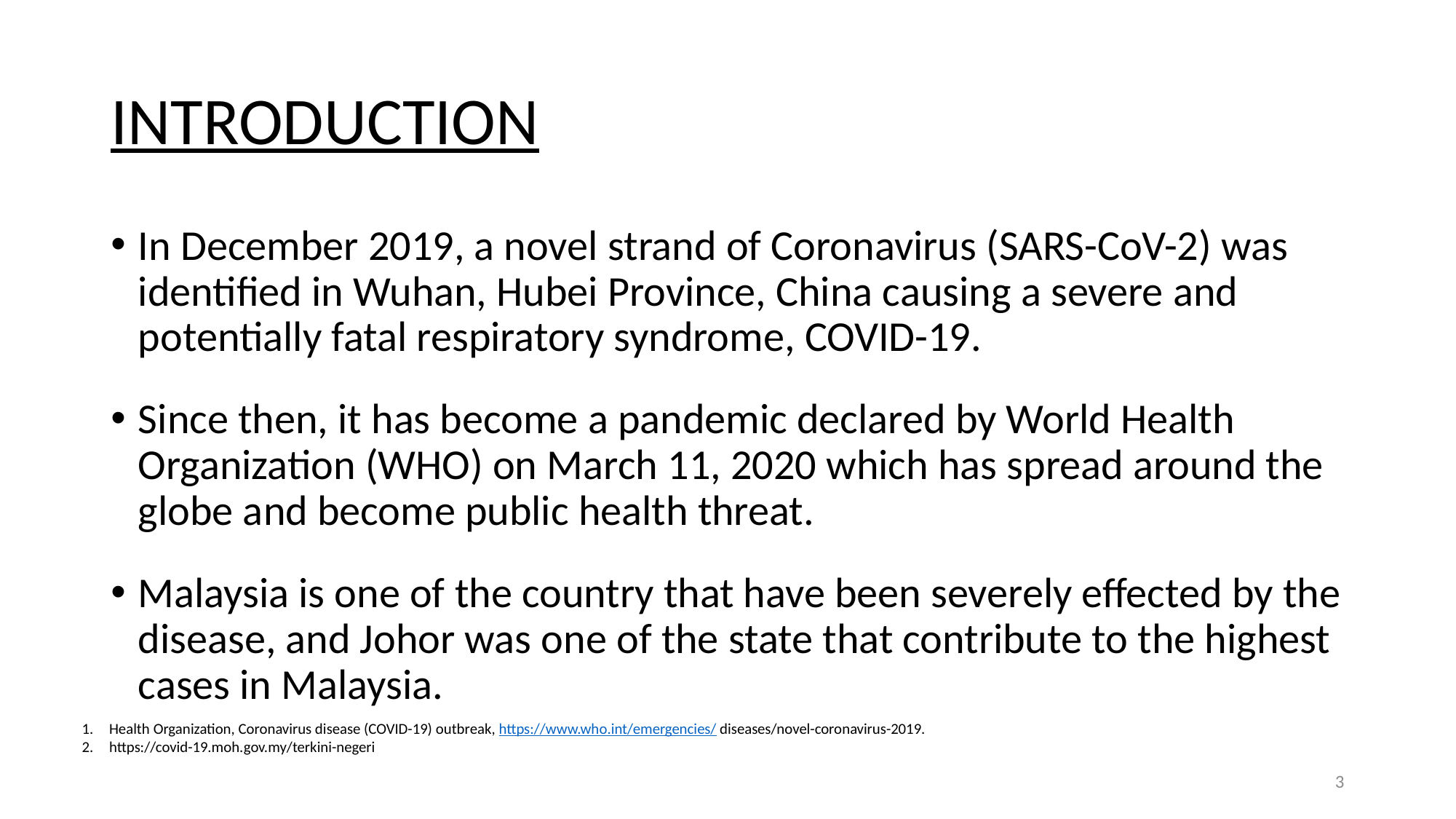

# INTRODUCTION
In December 2019, a novel strand of Coronavirus (SARS-CoV-2) was identified in Wuhan, Hubei Province, China causing a severe and potentially fatal respiratory syndrome, COVID-19.
Since then, it has become a pandemic declared by World Health Organization (WHO) on March 11, 2020 which has spread around the globe and become public health threat.
Malaysia is one of the country that have been severely effected by the disease, and Johor was one of the state that contribute to the highest cases in Malaysia.

Health Organization, Coronavirus disease (COVID-19) outbreak, https://www.who.int/emergencies/ diseases/novel-coronavirus-2019.
https://covid-19.moh.gov.my/terkini-negeri
3